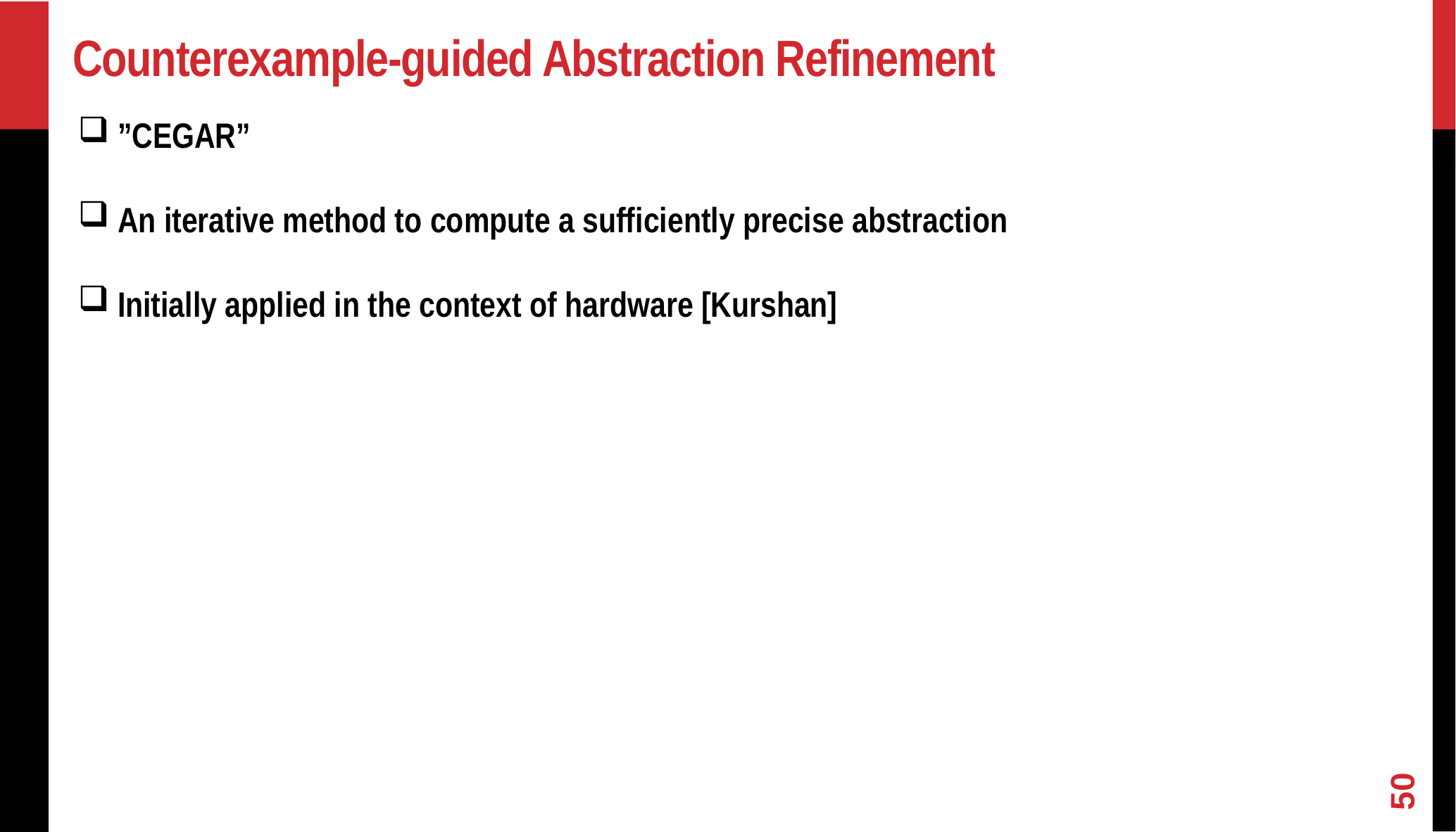

# Counterexample-guided Abstraction Refinement
”CEGAR”

An iterative method to compute a sufficiently precise abstraction

Initially applied in the context of hardware [Kurshan]
50